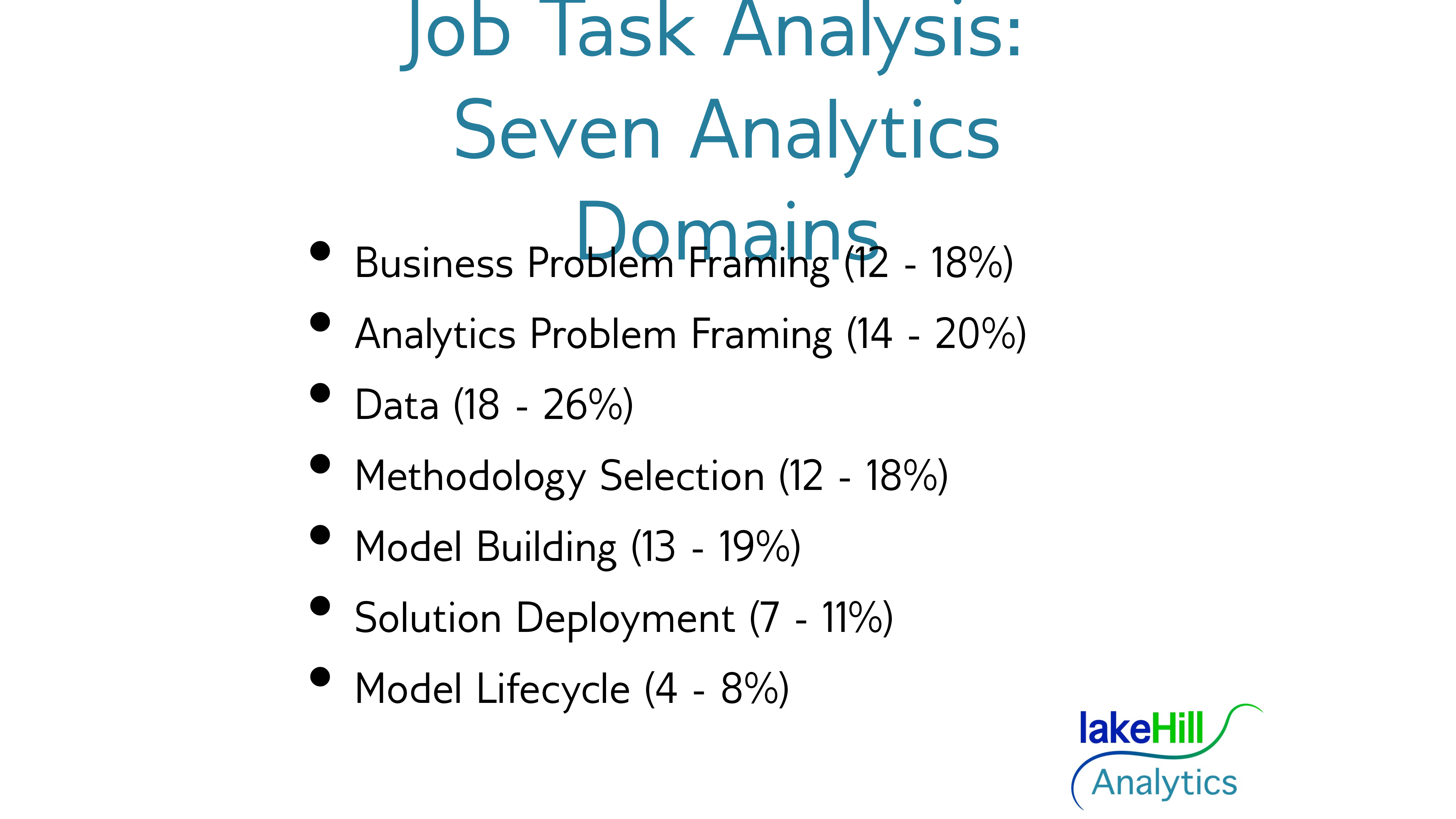

# Job Task Analysis:
Seven Analytics Domains
Business Problem Framing (12 - 18%)
Analytics Problem Framing (14 - 20%)
Data (18 - 26%)
Methodology Selection (12 - 18%)
Model Building (13 - 19%)
Solution Deployment (7 - 11%)
Model Lifecycle (4 - 8%)